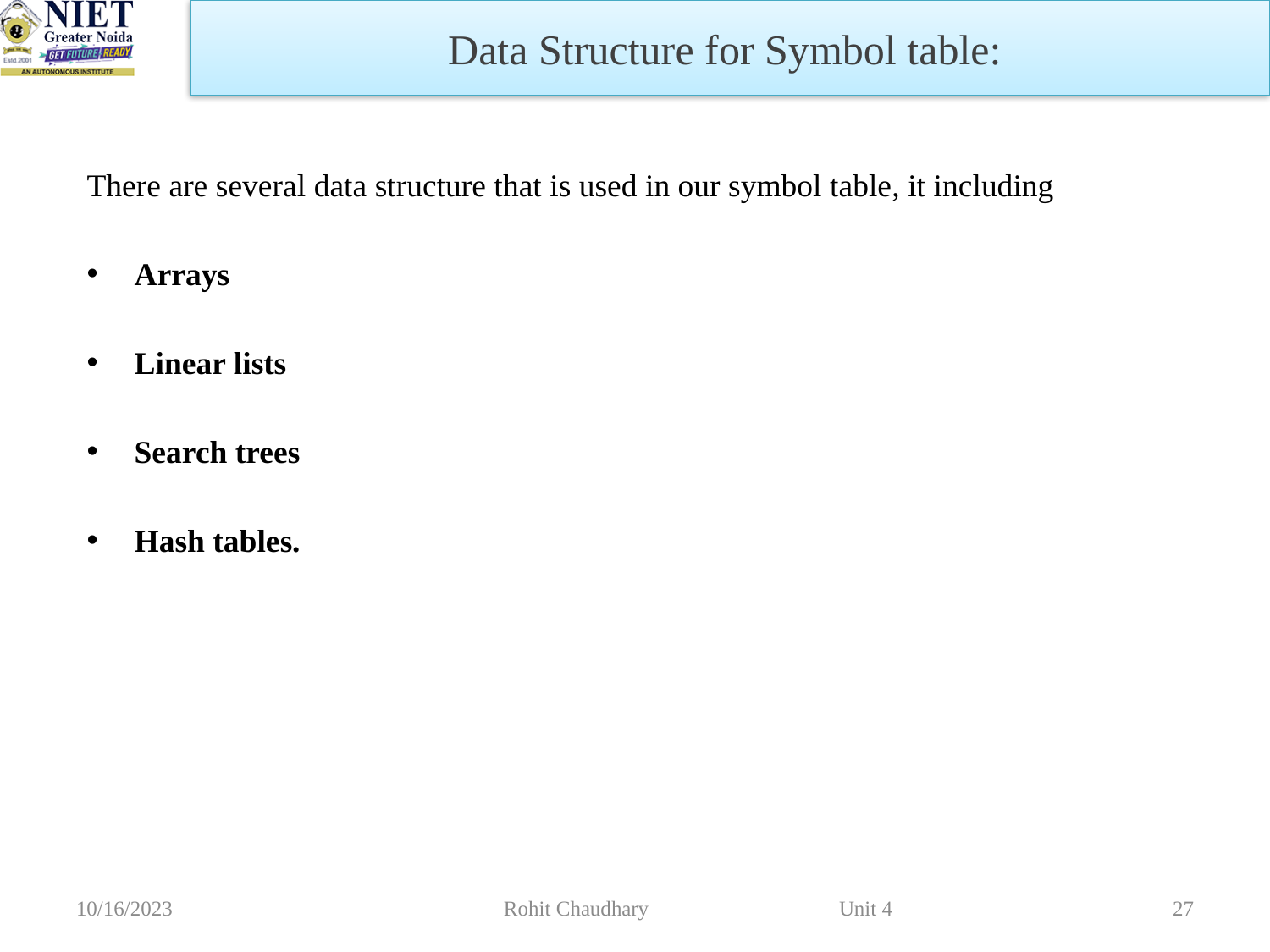

Data Structure for Symbol table:
There are several data structure that is used in our symbol table, it including

Arrays

Linear lists

Search trees

Hash tables.

10/16/2023
Rohit Chaudhary                                    Unit 4
27